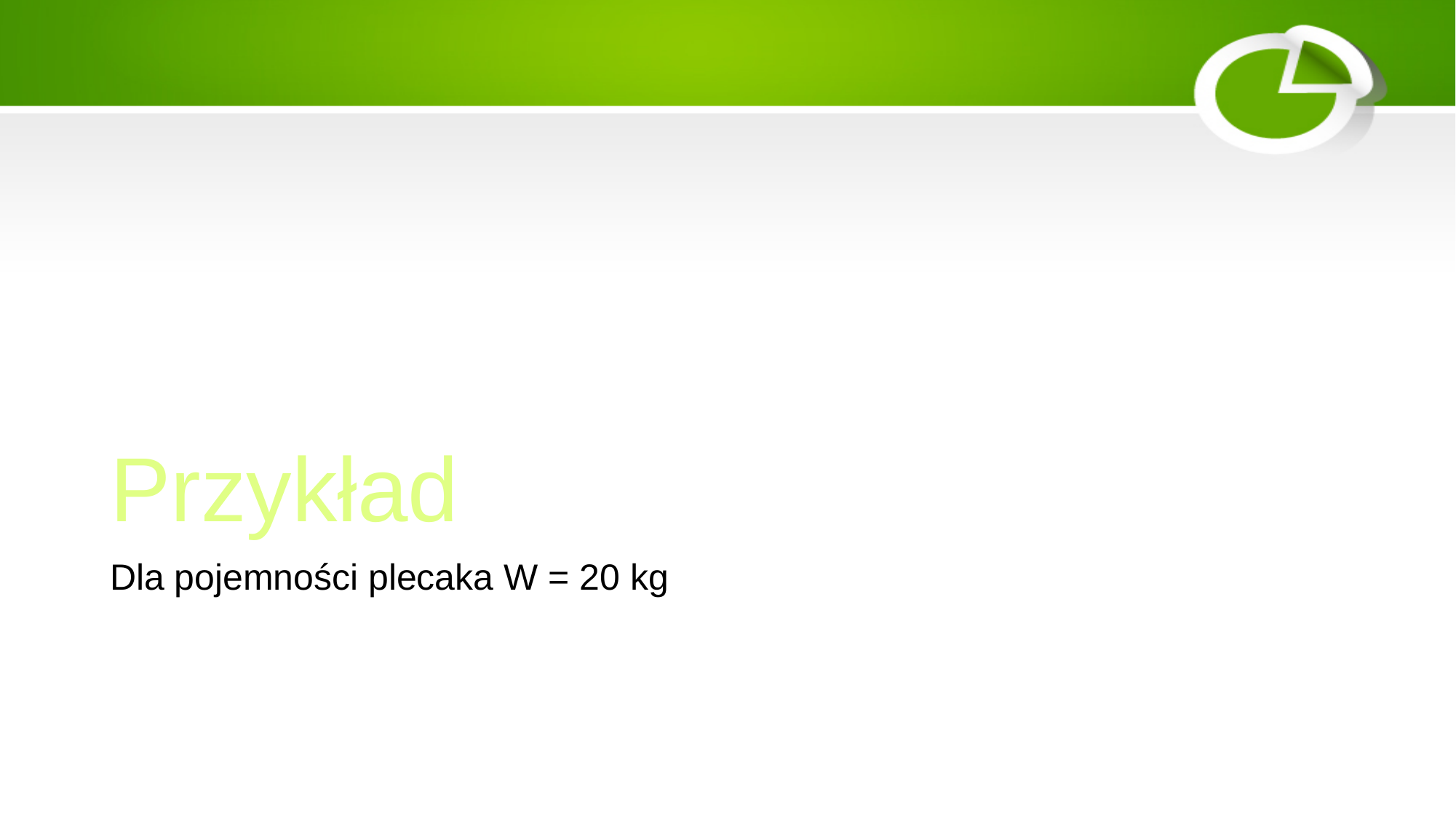

# Przykład
Dla pojemności plecaka W = 20 kg